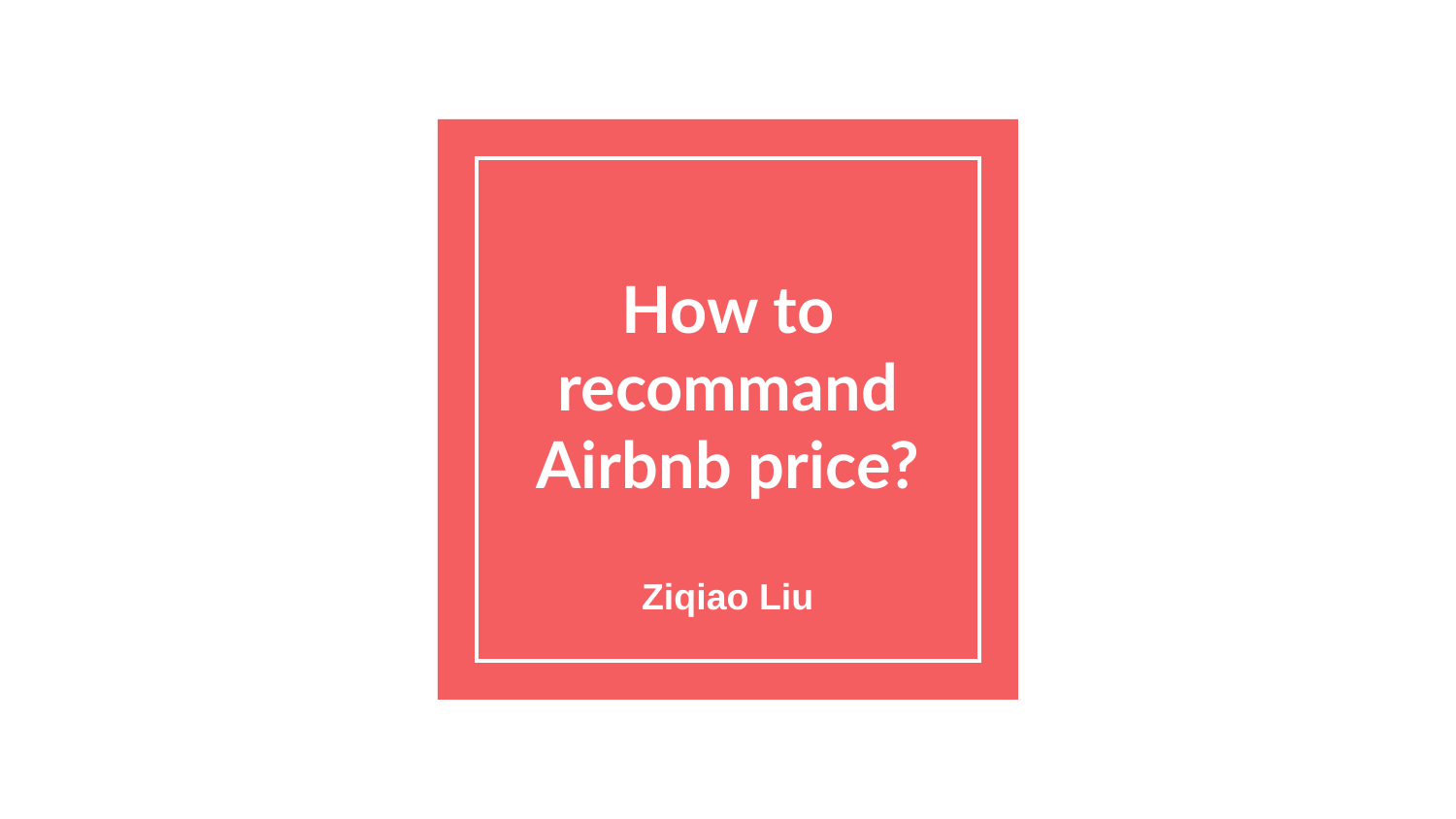

# How to recommand Airbnb price?
Ziqiao Liu